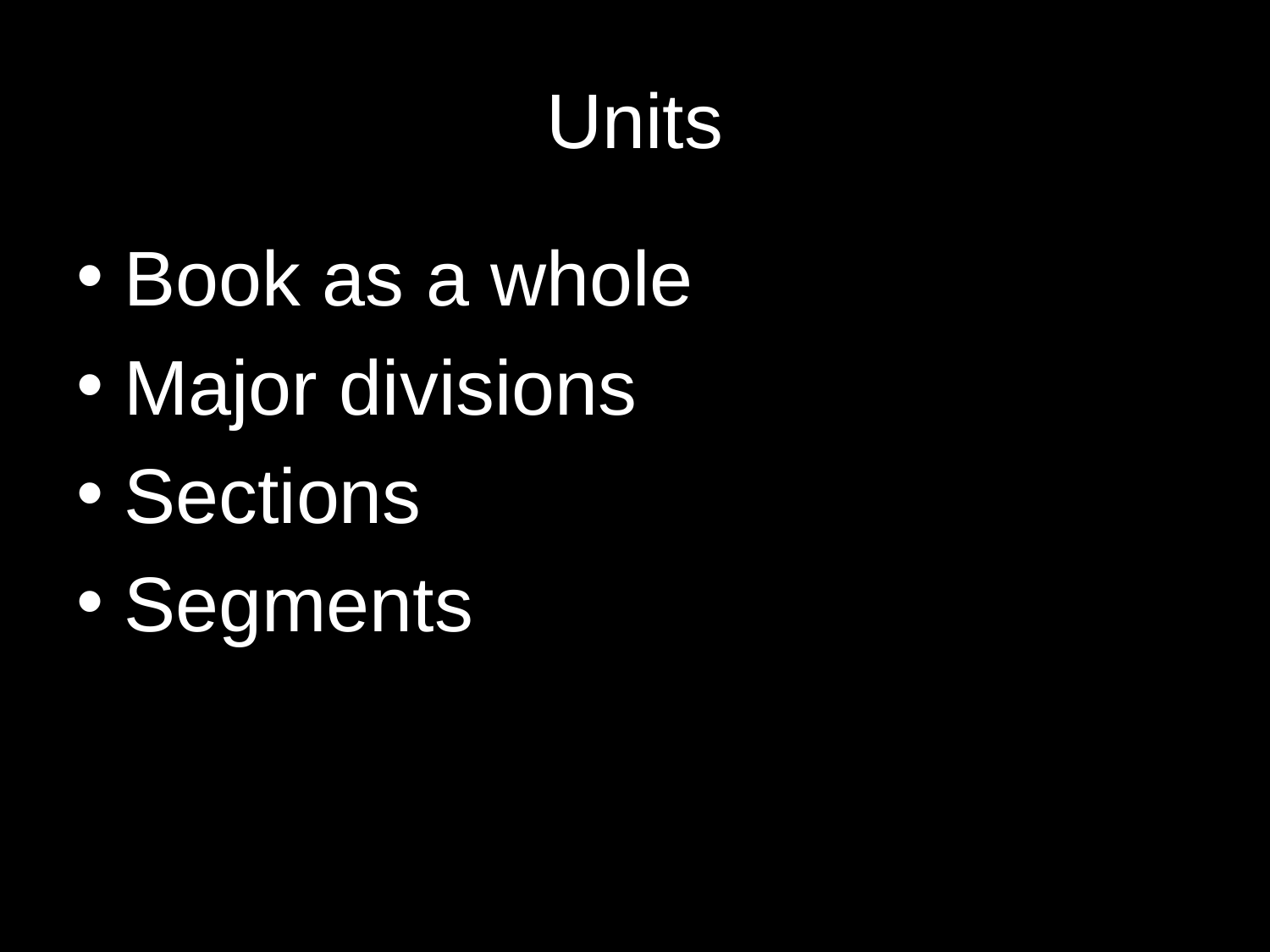

# Units
Book as a whole
Major divisions
Sections
Segments